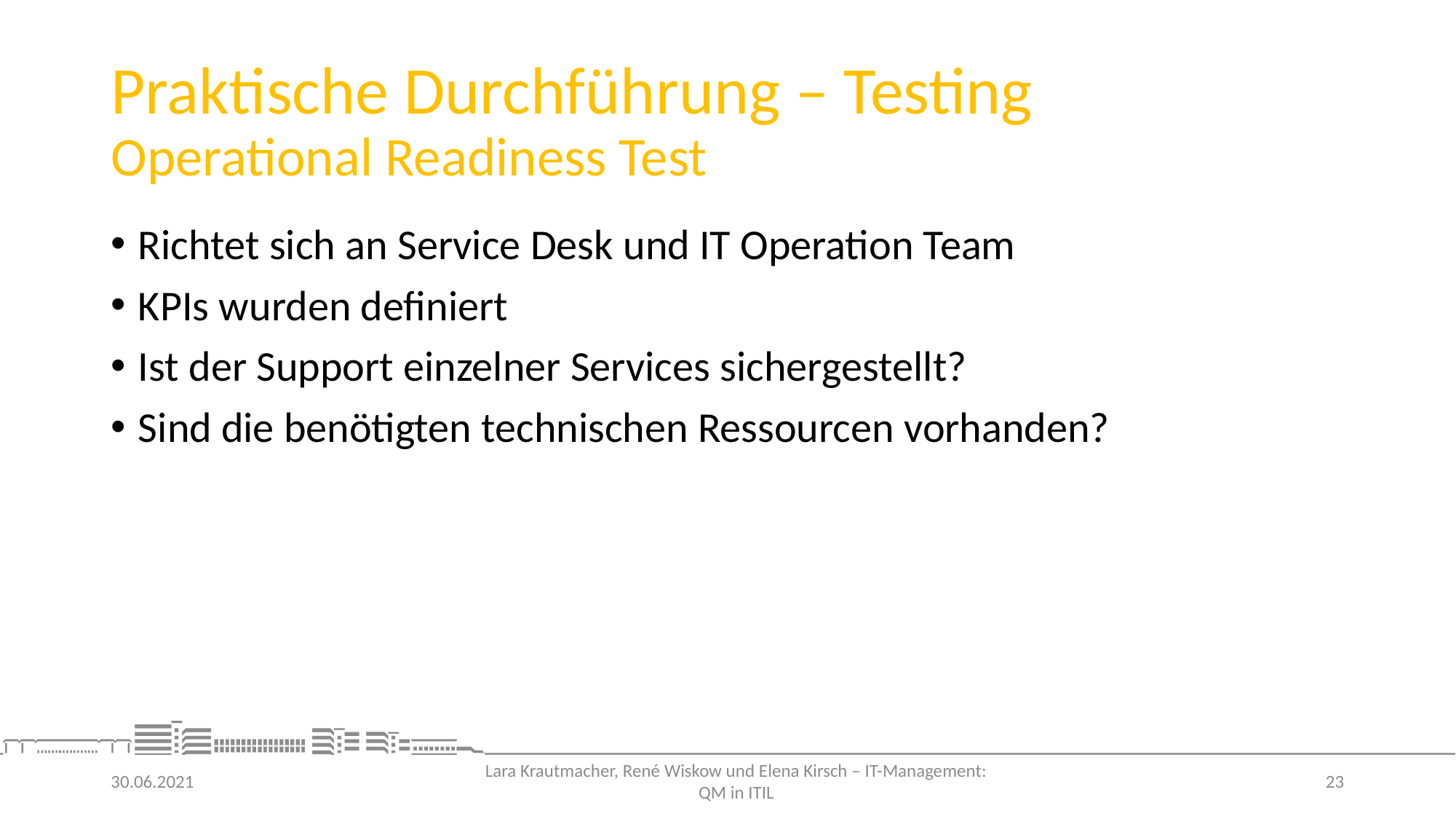

# Praktische Durchführung – Testing Operational Readiness Test
Richtet sich an Service Desk und IT Operation Team
KPIs wurden definiert
Ist der Support einzelner Services sichergestellt?
Sind die benötigten technischen Ressourcen vorhanden?
30.06.2021
23